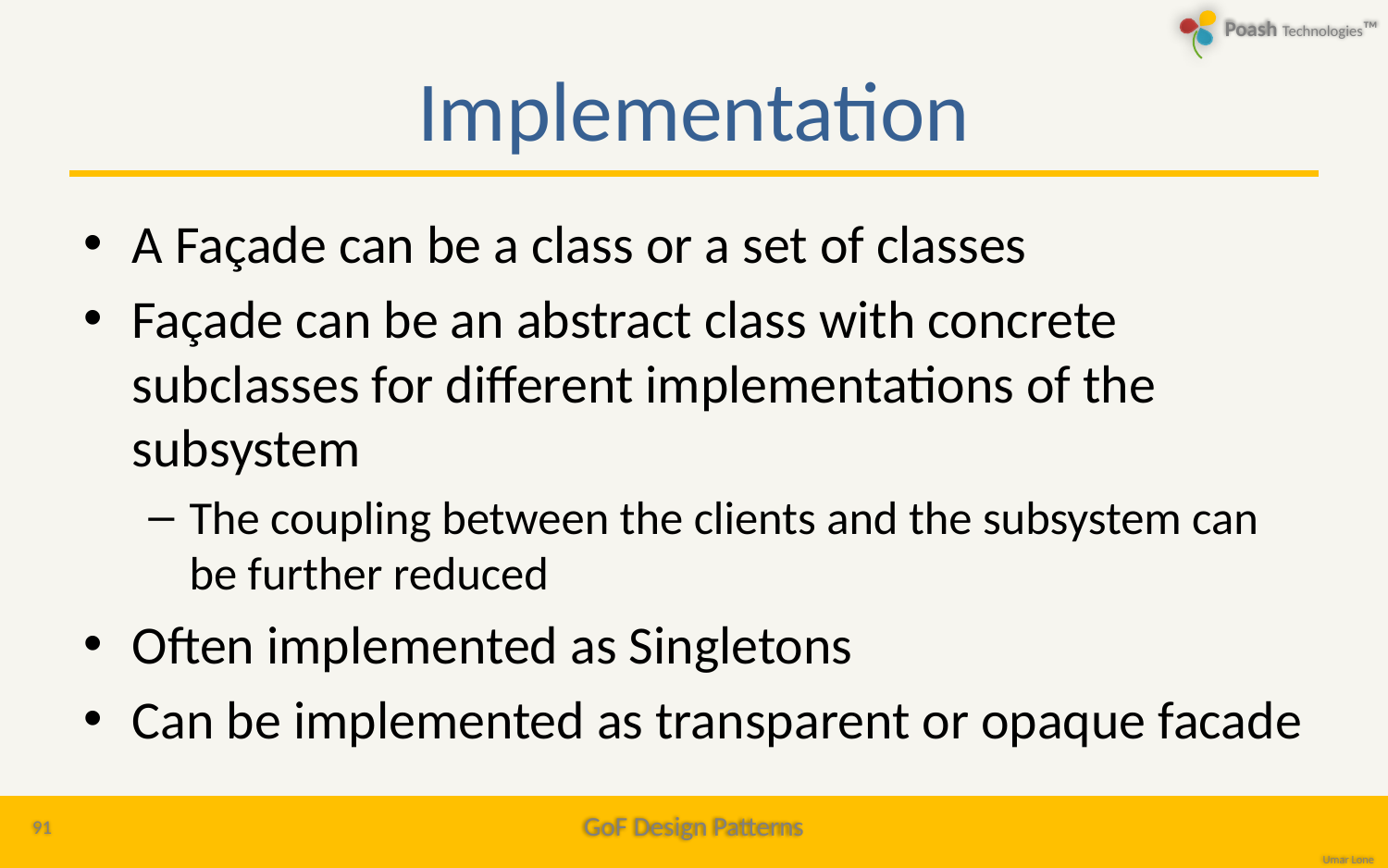

# Implementation
A Façade can be a class or a set of classes
Façade can be an abstract class with concrete subclasses for different implementations of the subsystem
The coupling between the clients and the subsystem can be further reduced
Often implemented as Singletons
Can be implemented as transparent or opaque facade
91